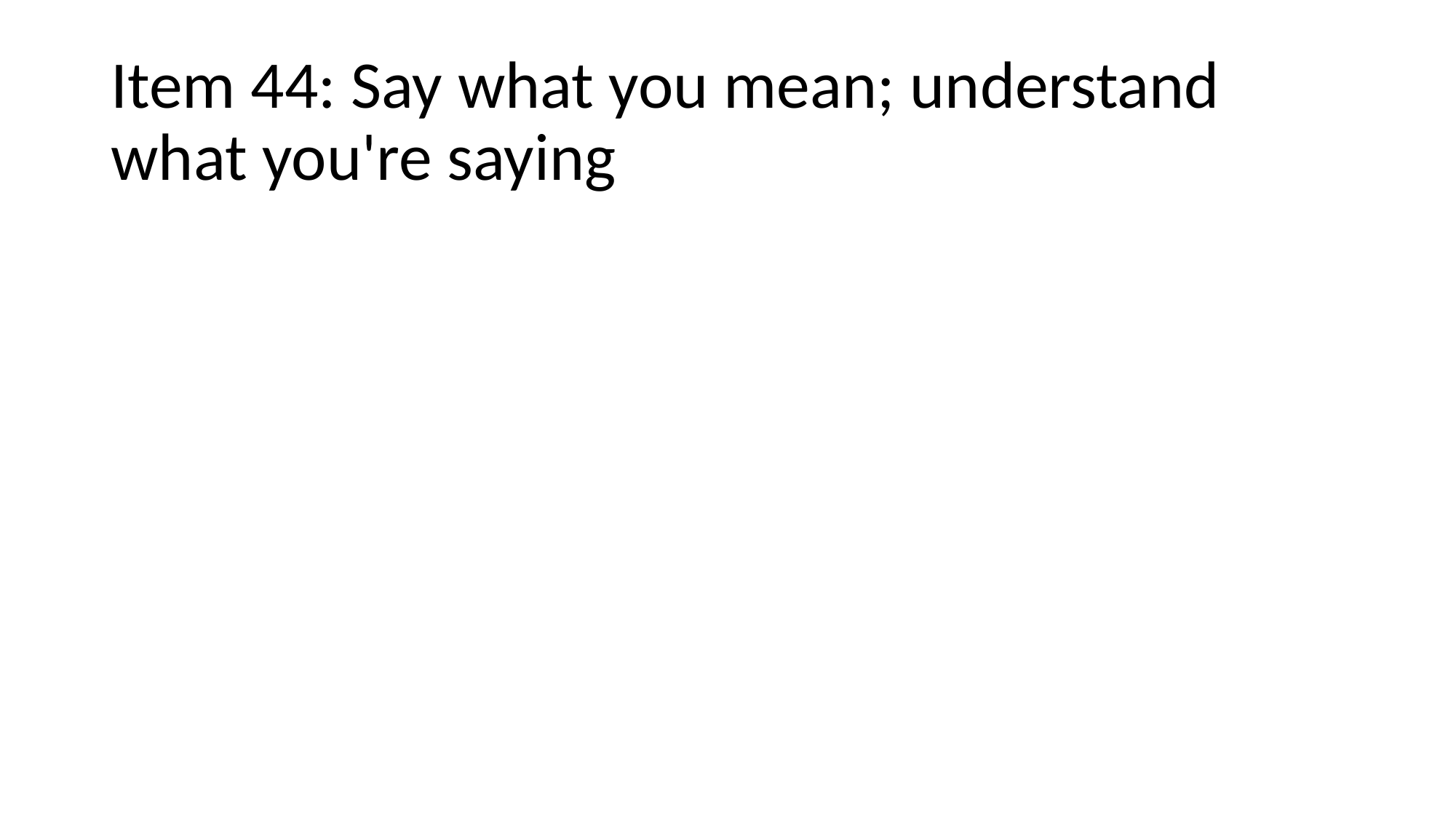

# Item 44: Say what you mean; understand what you're saying